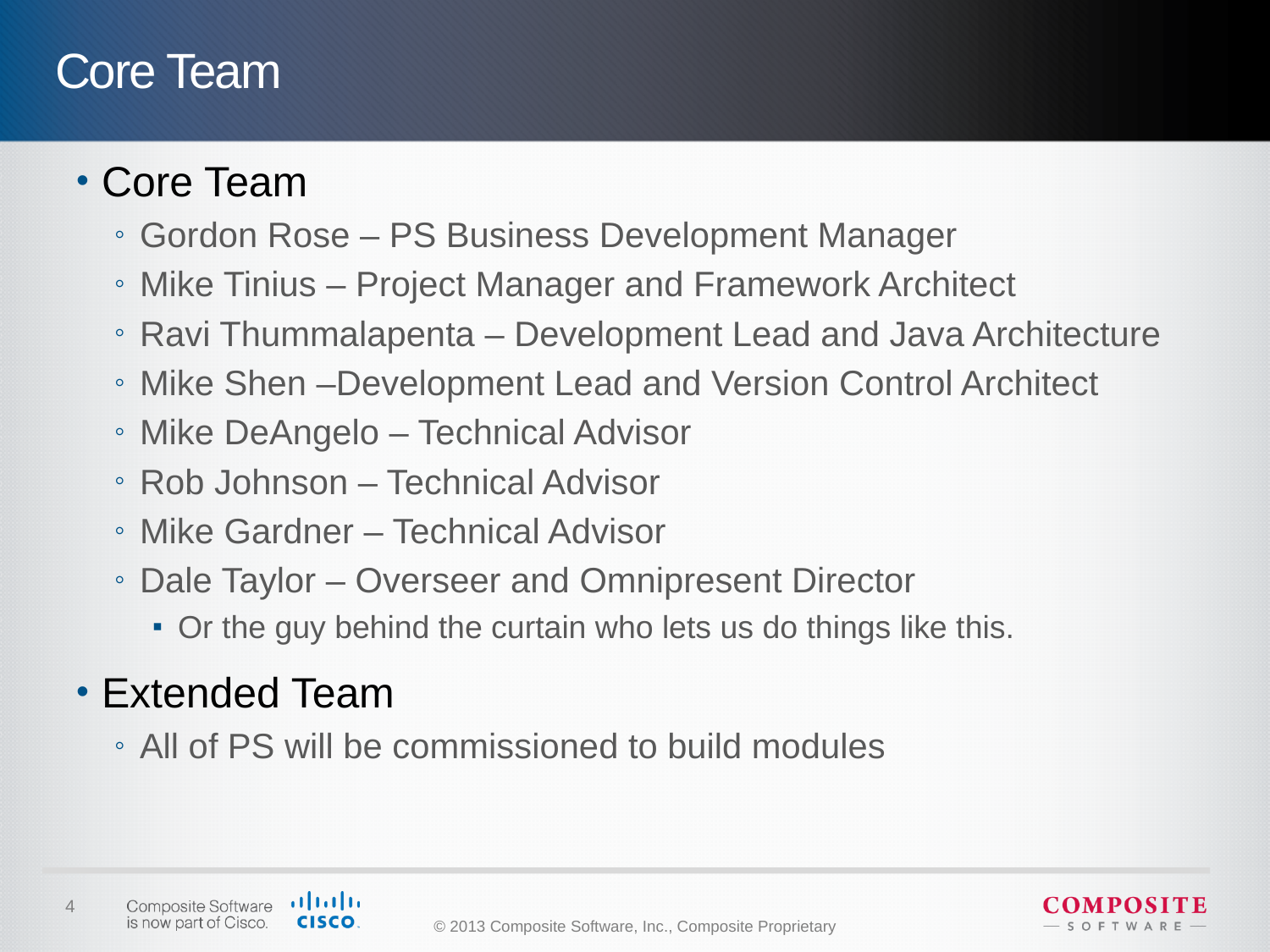

Core Team
Core Team
Gordon Rose – PS Business Development Manager
Mike Tinius – Project Manager and Framework Architect
Ravi Thummalapenta – Development Lead and Java Architecture
Mike Shen –Development Lead and Version Control Architect
Mike DeAngelo – Technical Advisor
Rob Johnson – Technical Advisor
Mike Gardner – Technical Advisor
Dale Taylor – Overseer and Omnipresent Director
Or the guy behind the curtain who lets us do things like this.
Extended Team
All of PS will be commissioned to build modules